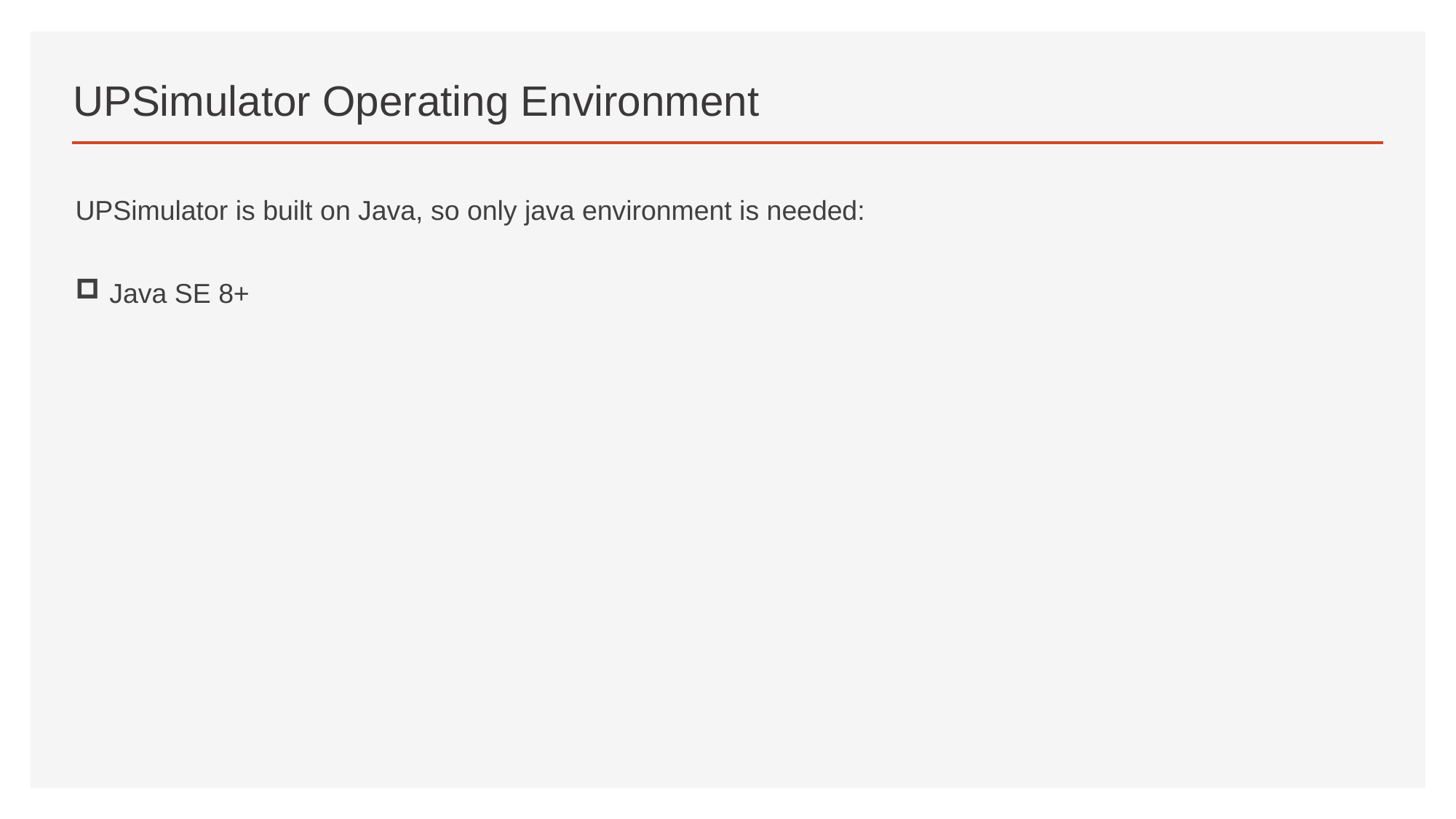

# UPSimulator Operating Environment
UPSimulator is built on Java, so only java environment is needed:
Java SE 8+